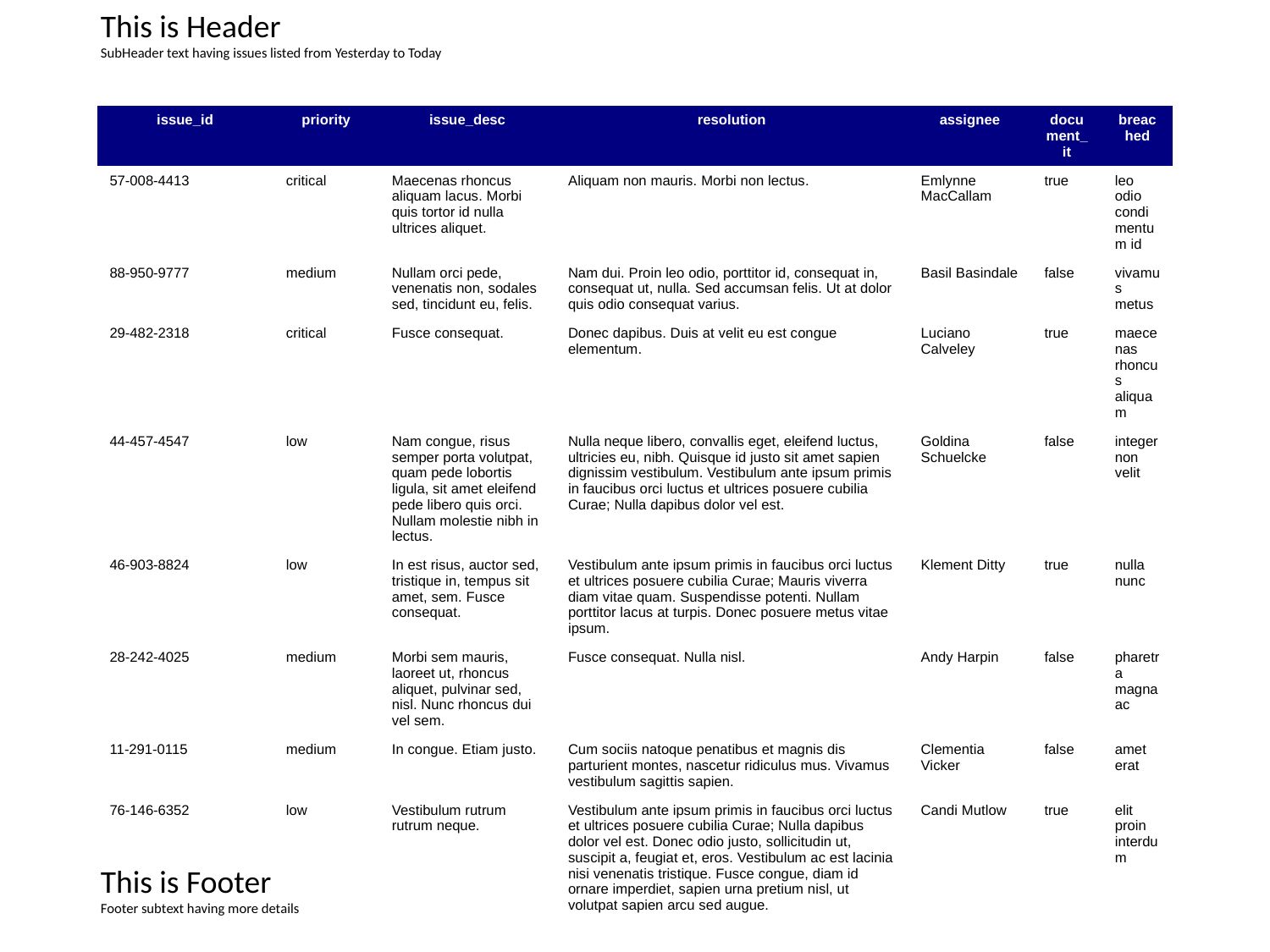

This is Header
SubHeader text having issues listed from Yesterday to Today
| issue\_id | priority | issue\_desc | resolution | assignee | document\_it | breached |
| --- | --- | --- | --- | --- | --- | --- |
| 57-008-4413 | critical | Maecenas rhoncus aliquam lacus. Morbi quis tortor id nulla ultrices aliquet. | Aliquam non mauris. Morbi non lectus. | Emlynne MacCallam | true | leo odio condimentum id |
| 88-950-9777 | medium | Nullam orci pede, venenatis non, sodales sed, tincidunt eu, felis. | Nam dui. Proin leo odio, porttitor id, consequat in, consequat ut, nulla. Sed accumsan felis. Ut at dolor quis odio consequat varius. | Basil Basindale | false | vivamus metus |
| 29-482-2318 | critical | Fusce consequat. | Donec dapibus. Duis at velit eu est congue elementum. | Luciano Calveley | true | maecenas rhoncus aliquam |
| 44-457-4547 | low | Nam congue, risus semper porta volutpat, quam pede lobortis ligula, sit amet eleifend pede libero quis orci. Nullam molestie nibh in lectus. | Nulla neque libero, convallis eget, eleifend luctus, ultricies eu, nibh. Quisque id justo sit amet sapien dignissim vestibulum. Vestibulum ante ipsum primis in faucibus orci luctus et ultrices posuere cubilia Curae; Nulla dapibus dolor vel est. | Goldina Schuelcke | false | integer non velit |
| 46-903-8824 | low | In est risus, auctor sed, tristique in, tempus sit amet, sem. Fusce consequat. | Vestibulum ante ipsum primis in faucibus orci luctus et ultrices posuere cubilia Curae; Mauris viverra diam vitae quam. Suspendisse potenti. Nullam porttitor lacus at turpis. Donec posuere metus vitae ipsum. | Klement Ditty | true | nulla nunc |
| 28-242-4025 | medium | Morbi sem mauris, laoreet ut, rhoncus aliquet, pulvinar sed, nisl. Nunc rhoncus dui vel sem. | Fusce consequat. Nulla nisl. | Andy Harpin | false | pharetra magna ac |
| 11-291-0115 | medium | In congue. Etiam justo. | Cum sociis natoque penatibus et magnis dis parturient montes, nascetur ridiculus mus. Vivamus vestibulum sagittis sapien. | Clementia Vicker | false | amet erat |
| 76-146-6352 | low | Vestibulum rutrum rutrum neque. | Vestibulum ante ipsum primis in faucibus orci luctus et ultrices posuere cubilia Curae; Nulla dapibus dolor vel est. Donec odio justo, sollicitudin ut, suscipit a, feugiat et, eros. Vestibulum ac est lacinia nisi venenatis tristique. Fusce congue, diam id ornare imperdiet, sapien urna pretium nisl, ut volutpat sapien arcu sed augue. | Candi Mutlow | true | elit proin interdum |
|  |  |  |  |  |  |  |
This is Footer
Footer subtext having more details